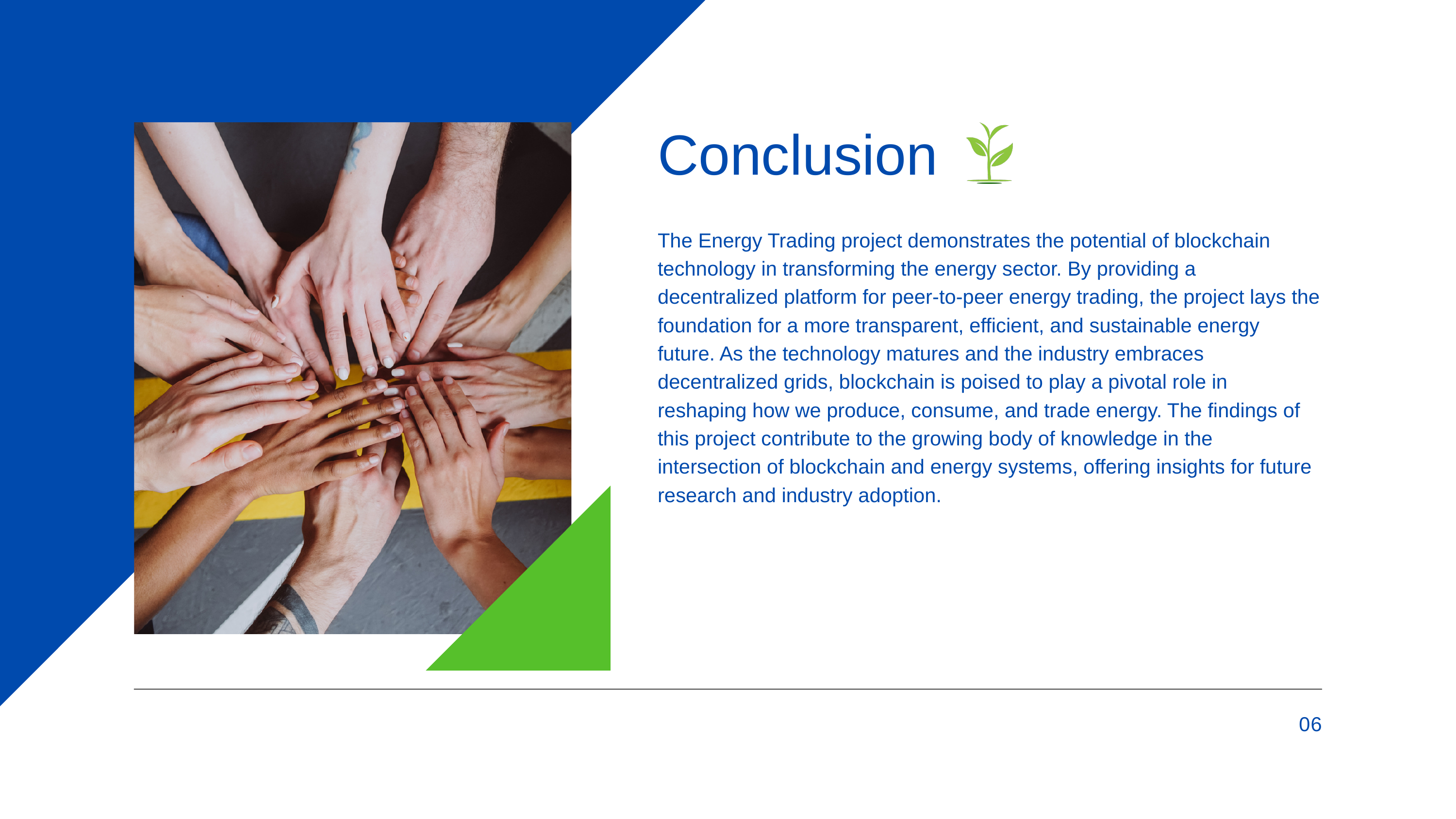

Conclusion
The Energy Trading project demonstrates the potential of blockchain technology in transforming the energy sector. By providing a decentralized platform for peer-to-peer energy trading, the project lays the foundation for a more transparent, efficient, and sustainable energy future. As the technology matures and the industry embraces decentralized grids, blockchain is poised to play a pivotal role in reshaping how we produce, consume, and trade energy. The findings of this project contribute to the growing body of knowledge in the intersection of blockchain and energy systems, offering insights for future research and industry adoption.

06